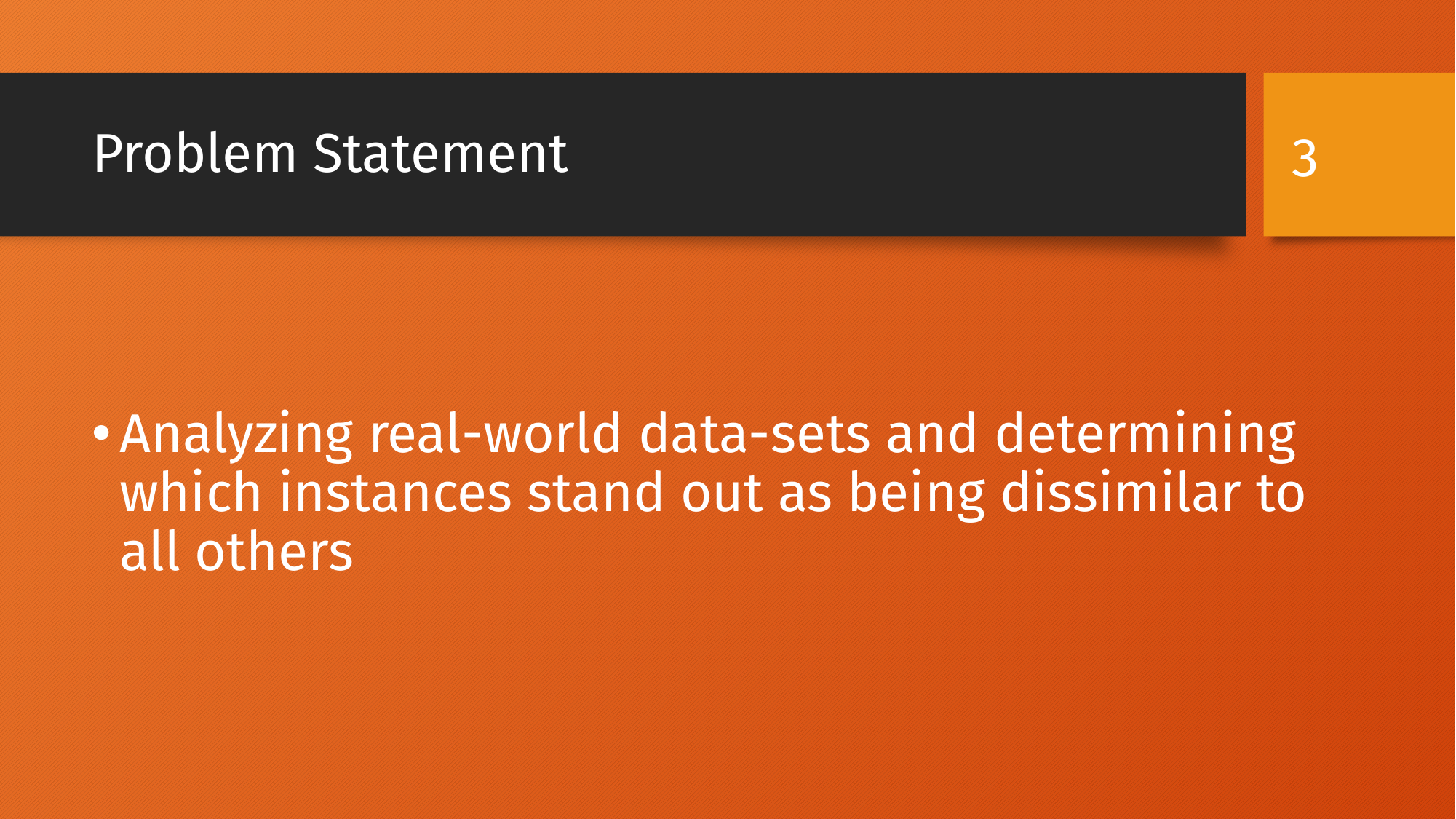

3
# Problem Statement
Analyzing real-world data-sets and determining which instances stand out as being dissimilar to all others